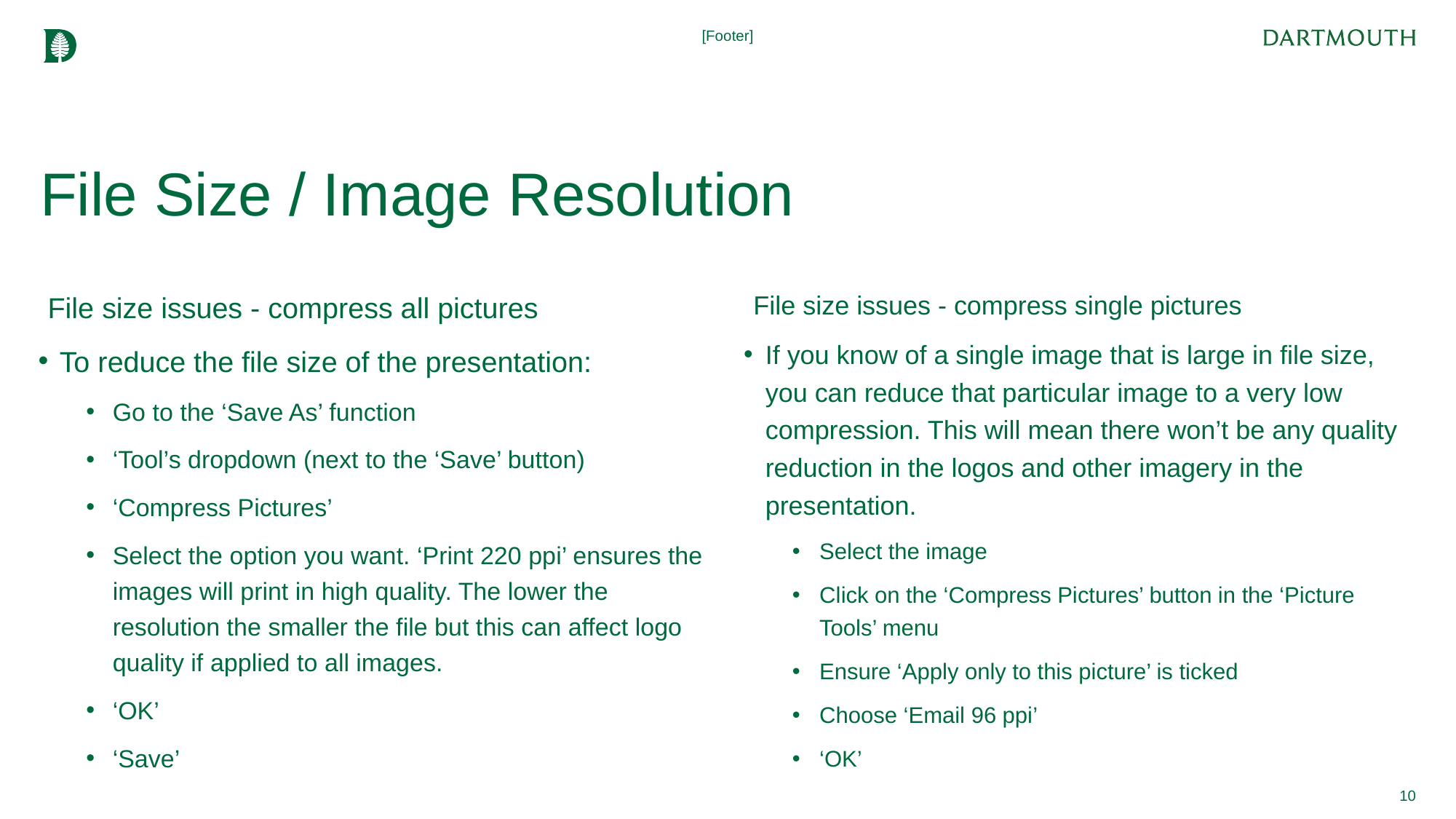

[Footer]
# File Size / Image Resolution
File size issues - compress all pictures
To reduce the file size of the presentation:
Go to the ‘Save As’ function
‘Tool’s dropdown (next to the ‘Save’ button)
‘Compress Pictures’
Select the option you want. ‘Print 220 ppi’ ensures the images will print in high quality. The lower the resolution the smaller the file but this can affect logo quality if applied to all images.
‘OK’
‘Save’
File size issues - compress single pictures
If you know of a single image that is large in file size, you can reduce that particular image to a very low compression. This will mean there won’t be any quality reduction in the logos and other imagery in the presentation.
Select the image
Click on the ‘Compress Pictures’ button in the ‘Picture Tools’ menu
Ensure ‘Apply only to this picture’ is ticked
Choose ‘Email 96 ppi’
‘OK’
10